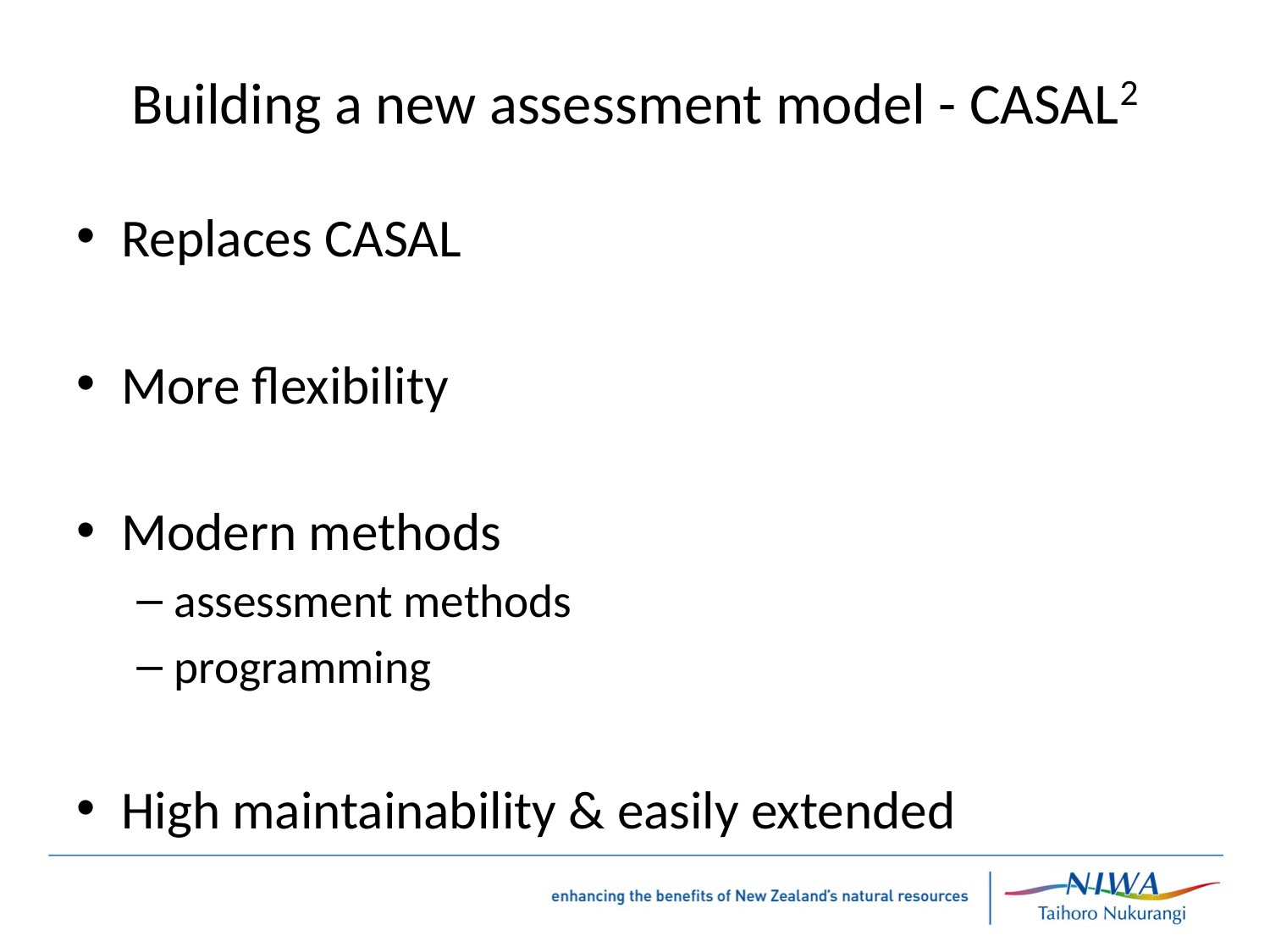

# Building a new assessment model - CASAL2
Replaces CASAL

More flexibility

Modern methods
assessment methods
programming

High maintainability & easily extended